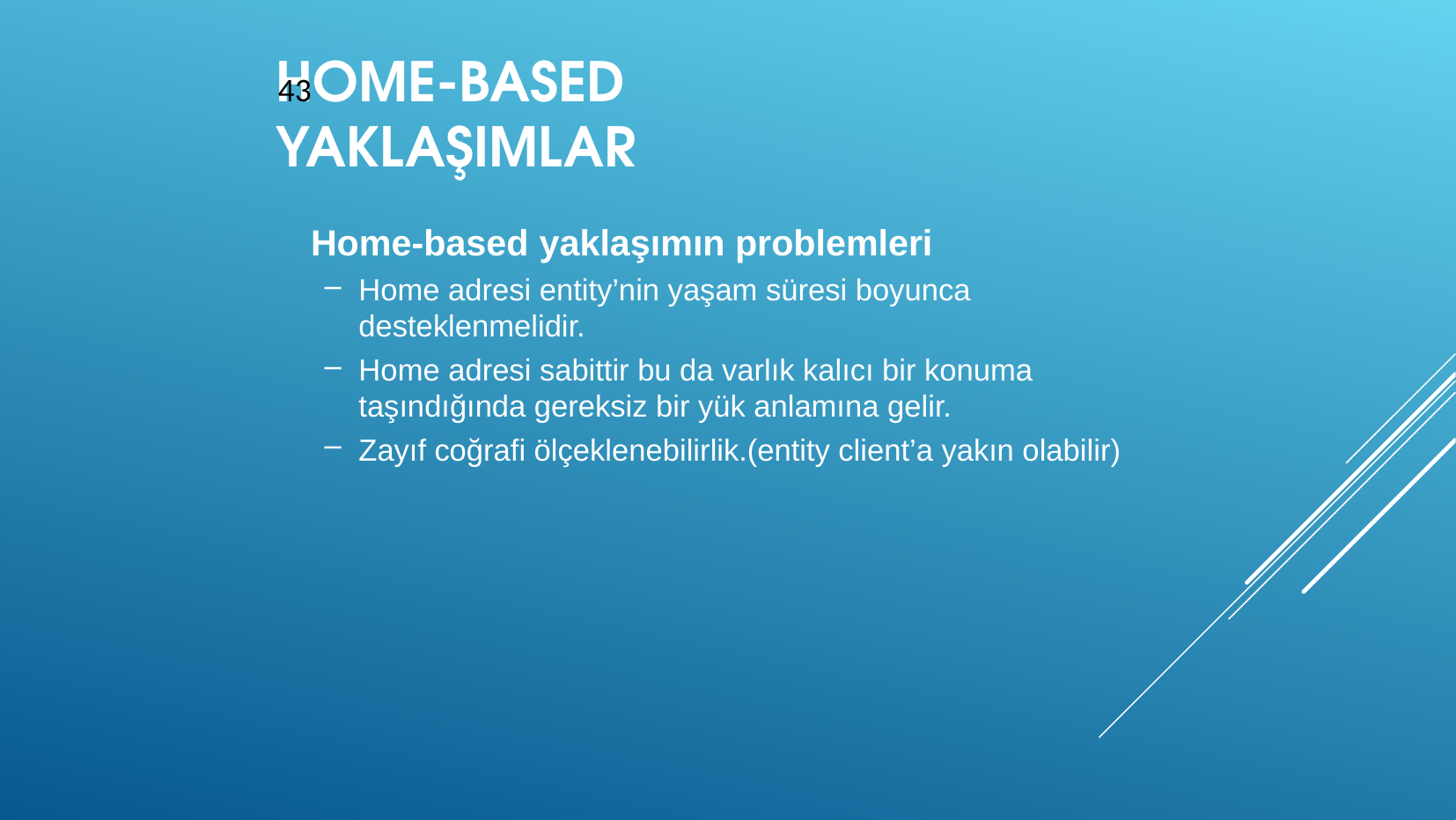

# Home-based yaklaşımlar
43
Home-based yaklaşımın problemleri
Home adresi entity’nin yaşam süresi boyunca desteklenmelidir.
Home adresi sabittir bu da varlık kalıcı bir konuma taşındığında gereksiz bir yük anlamına gelir.
Zayıf coğrafi ölçeklenebilirlik.(entity client’a yakın olabilir)